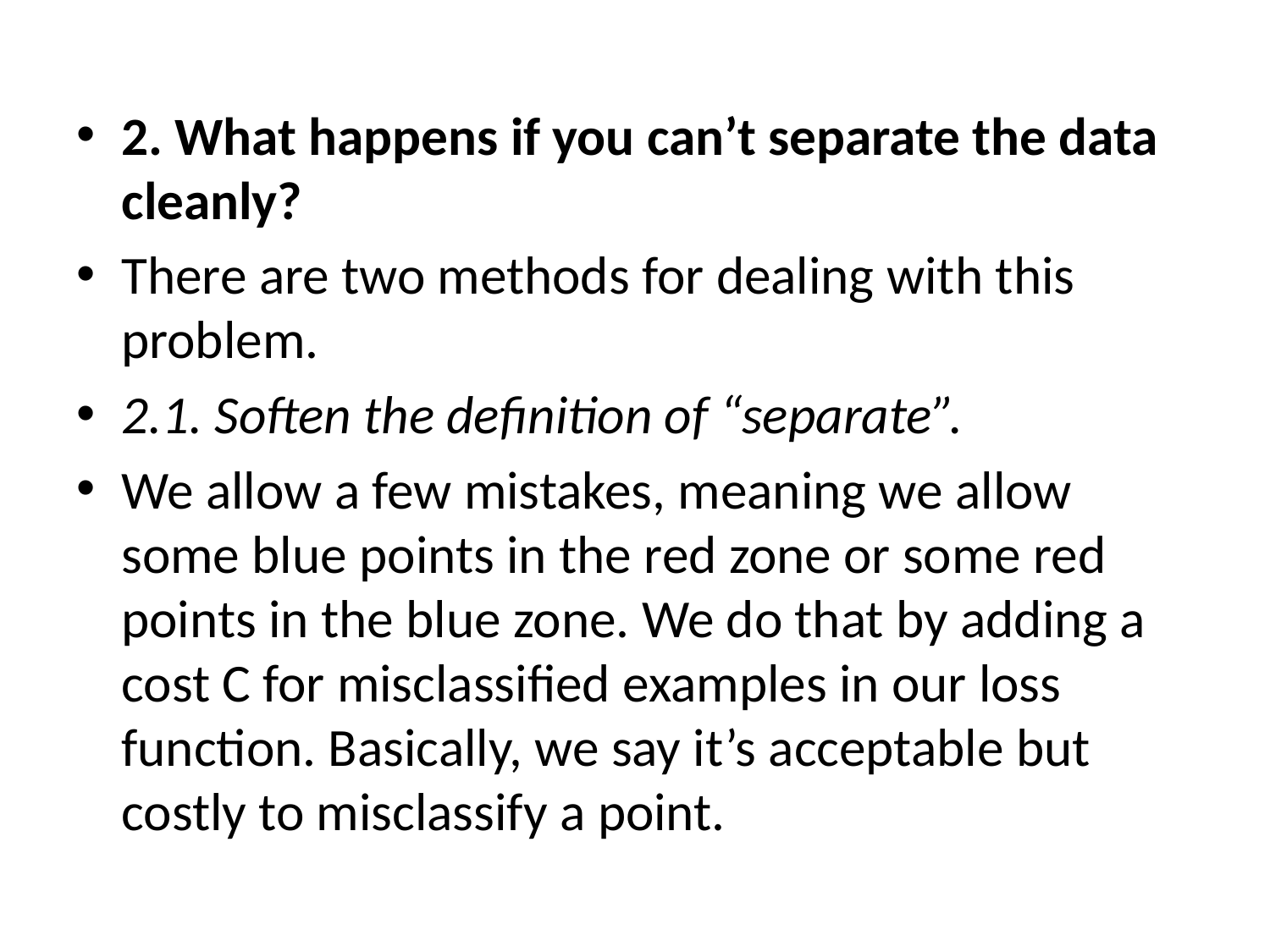

2. What happens if you can’t separate the data cleanly?
There are two methods for dealing with this problem.
2.1. Soften the definition of “separate”.
We allow a few mistakes, meaning we allow some blue points in the red zone or some red points in the blue zone. We do that by adding a cost C for misclassified examples in our loss function. Basically, we say it’s acceptable but costly to misclassify a point.